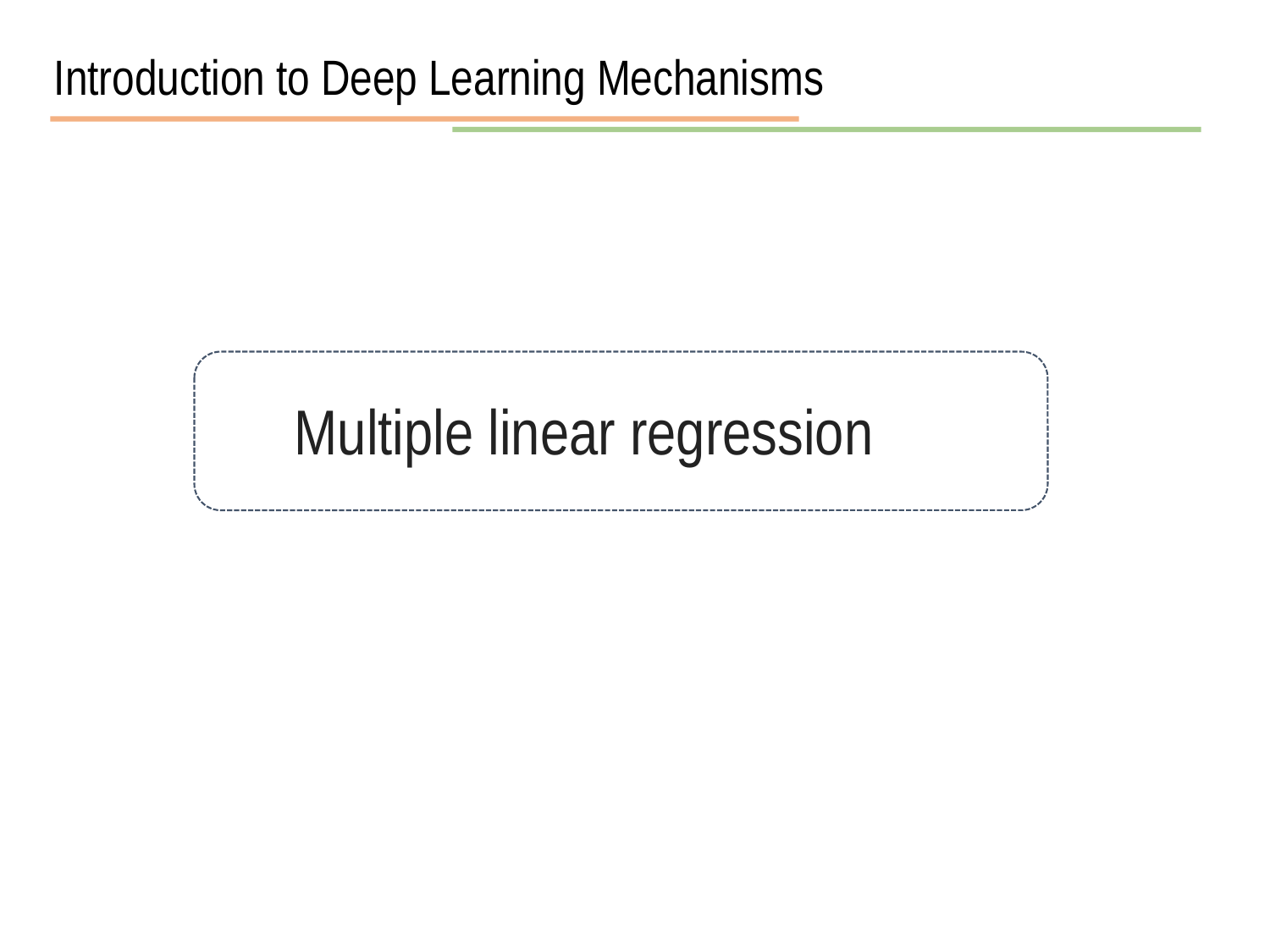

Introduction to Deep Learning Mechanisms

Multiple linear regression